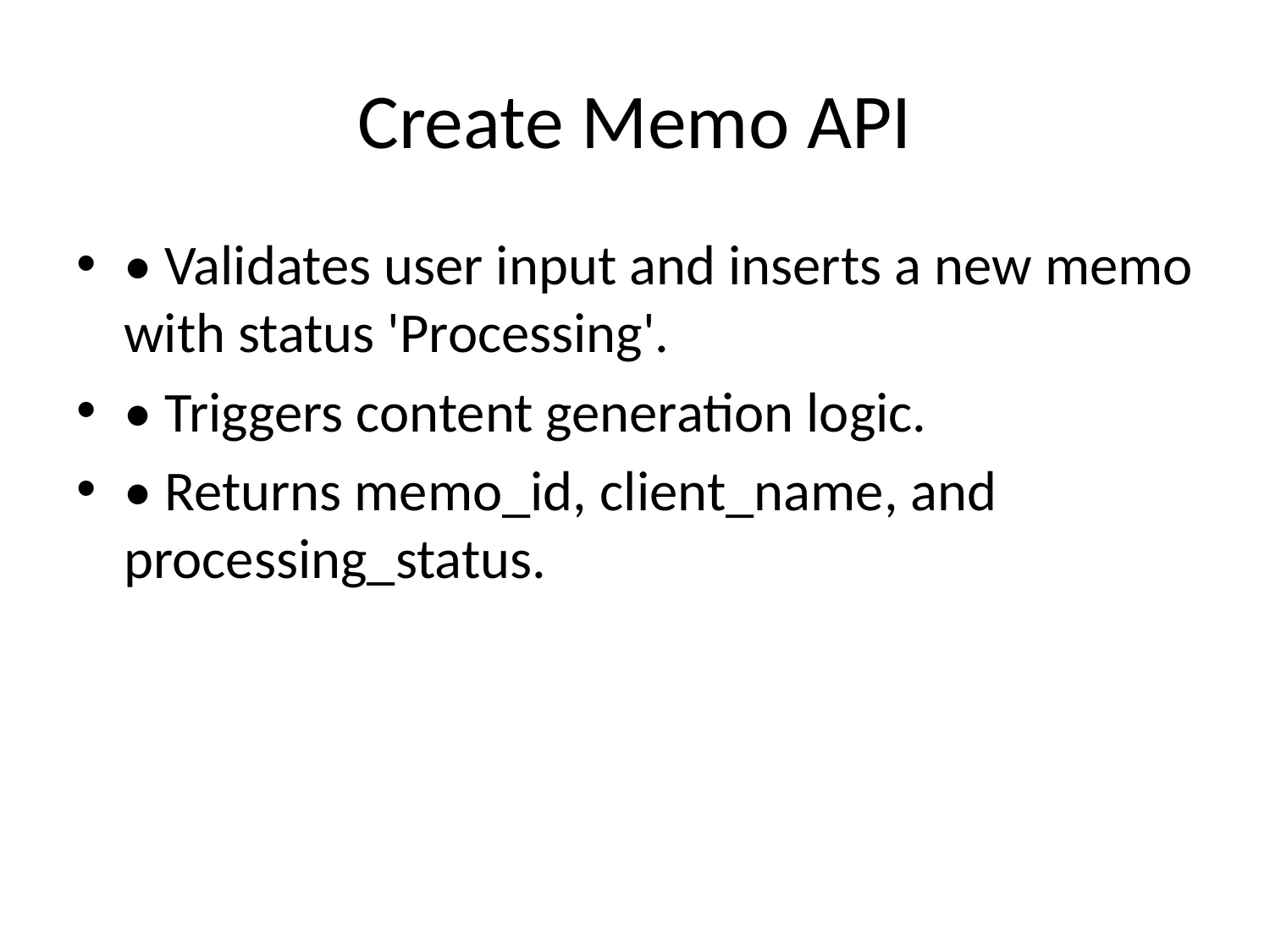

# Create Memo API
• Validates user input and inserts a new memo with status 'Processing'.
• Triggers content generation logic.
• Returns memo_id, client_name, and processing_status.